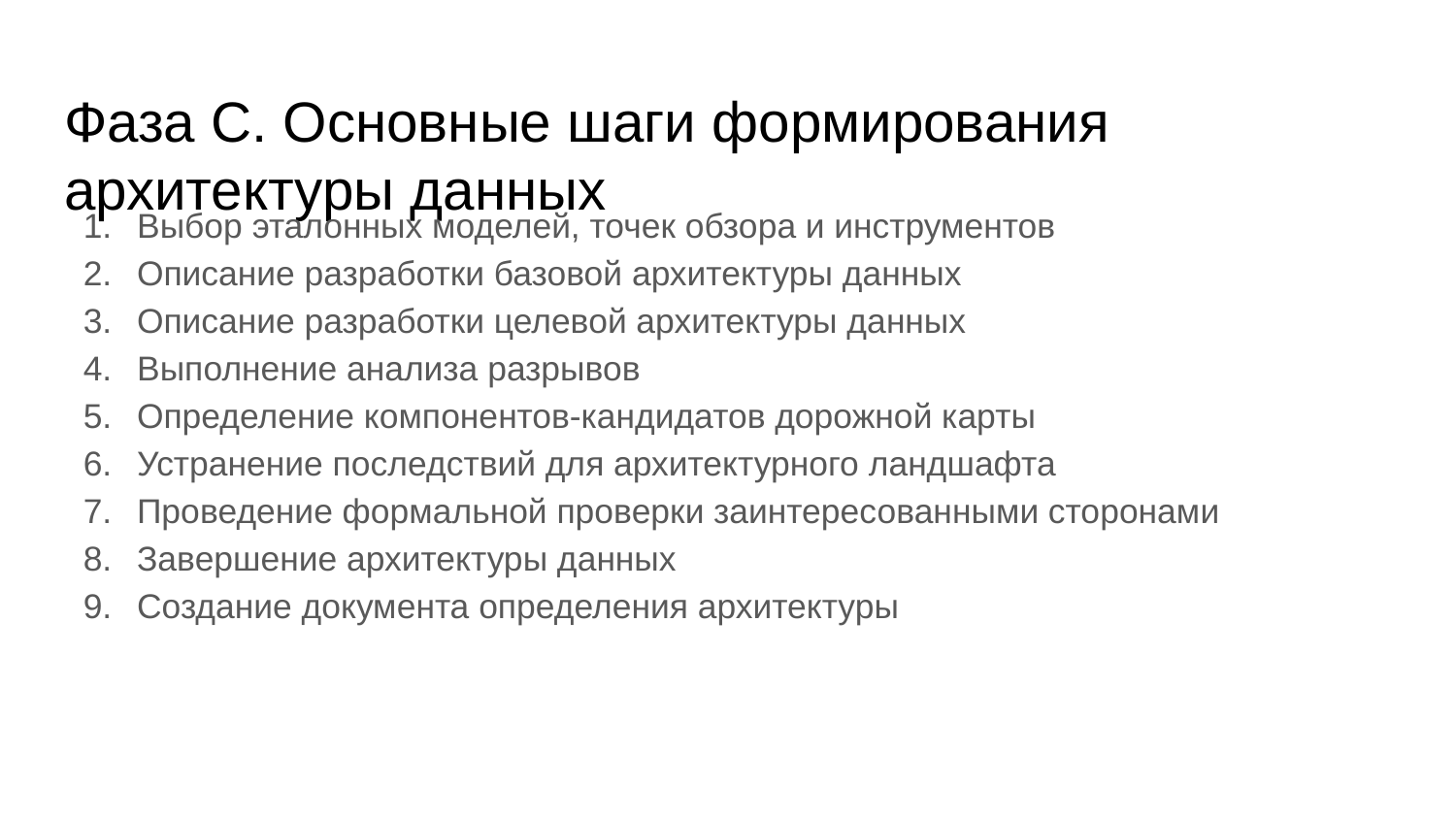

# Фаза С. Основные шаги формирования архитектуры данных
Выбор эталонных моделей, точек обзора и инструментов
Описание разработки базовой архитектуры данных
Описание разработки целевой архитектуры данных
Выполнение анализа разрывов
Определение компонентов-кандидатов дорожной карты
Устранение последствий для архитектурного ландшафта
Проведение формальной проверки заинтересованными сторонами
Завершение архитектуры данных
Создание документа определения архитектуры